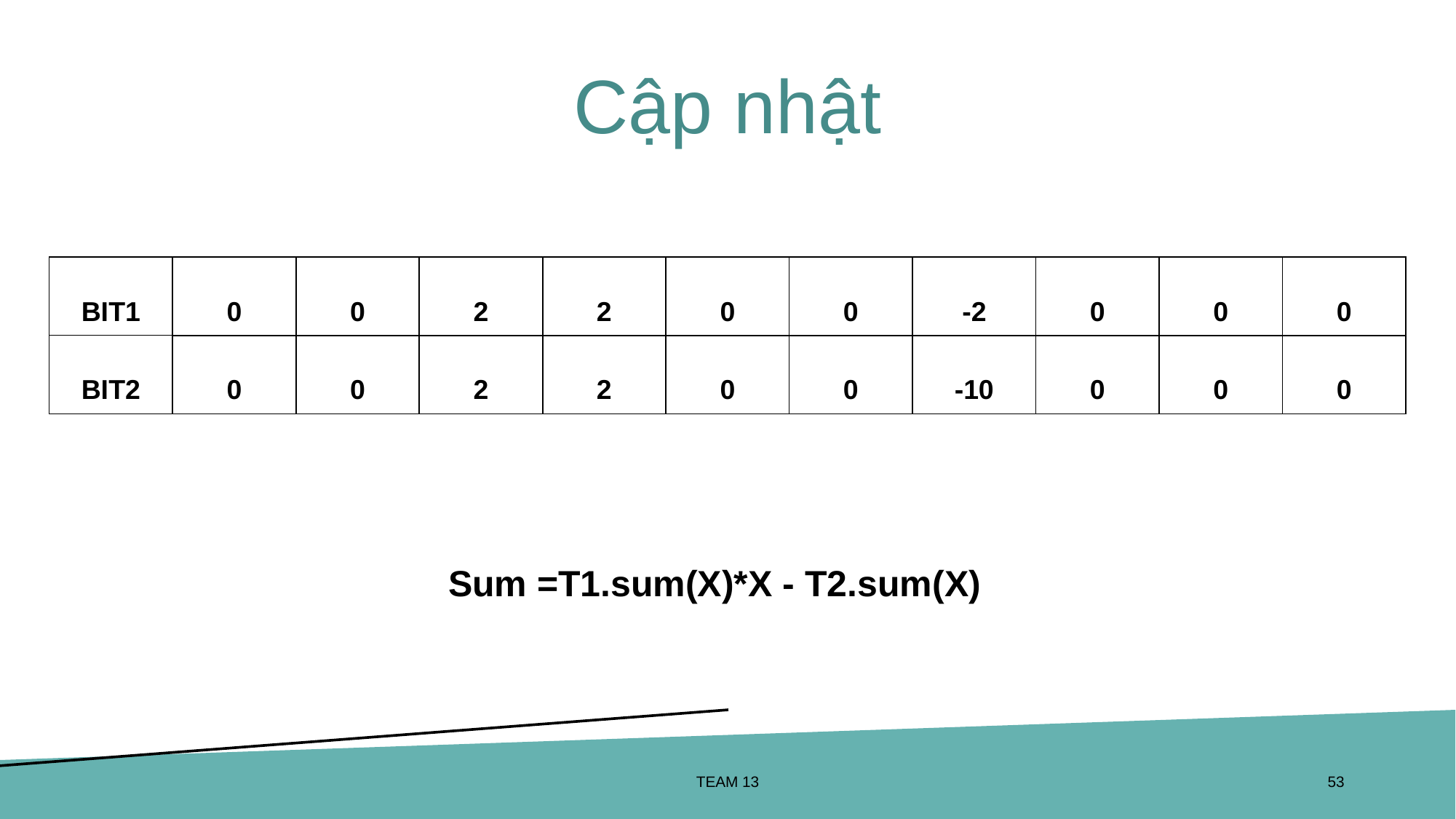

# Cập nhật
| BIT1 | 0 | 0 | 2 | 2 | 0 | 0 | -2 | 0 | 0 | 0 |
| --- | --- | --- | --- | --- | --- | --- | --- | --- | --- | --- |
| BIT2 | 0 | 0 | 2 | 2 | 0 | 0 | -10 | 0 | 0 | 0 |
Sum =T1.sum(X)*X - T2.sum(X)

TEAM 13
53